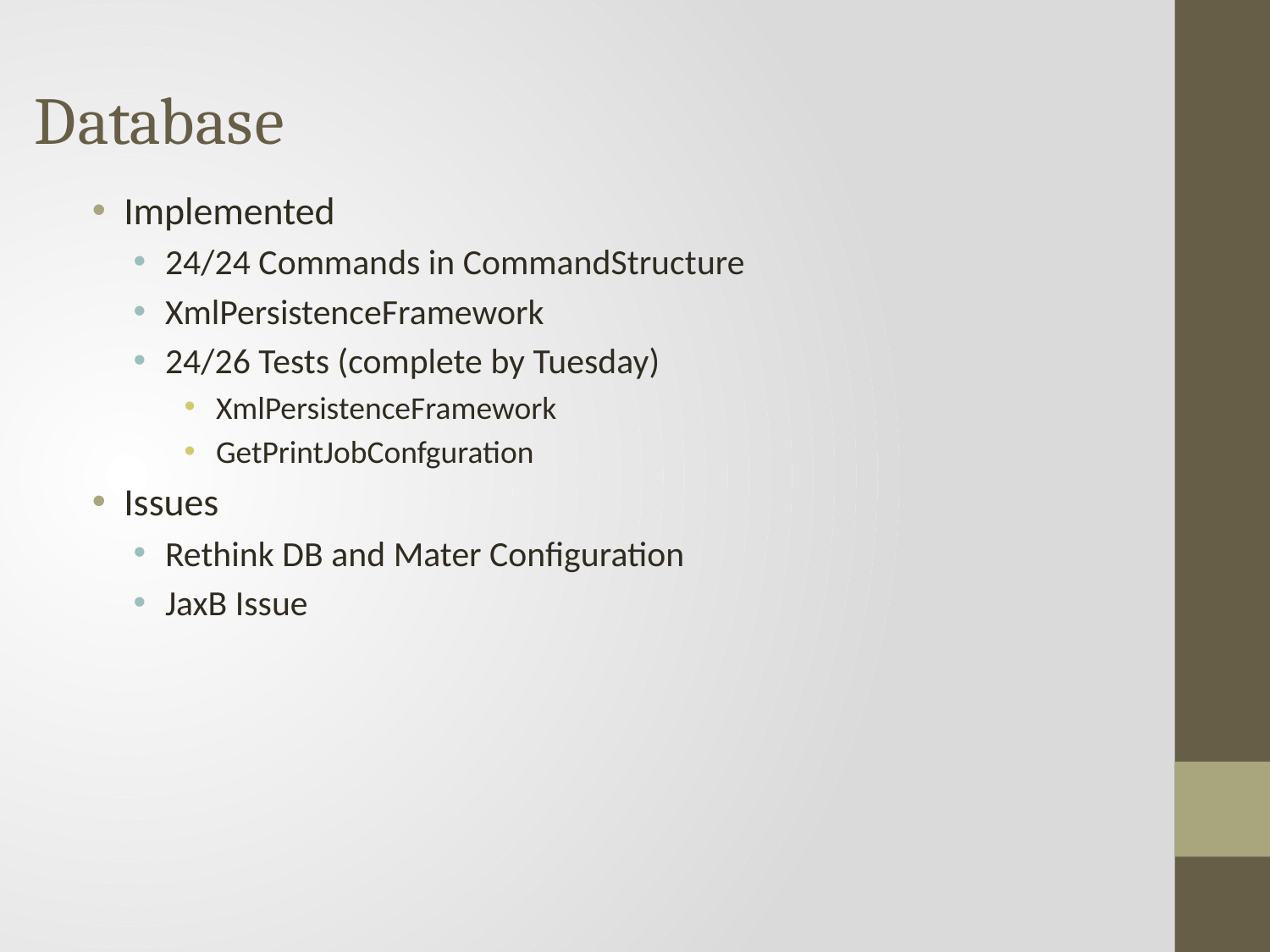

# Database
Implemented
24/24 Commands in CommandStructure
XmlPersistenceFramework
24/26 Tests (complete by Tuesday)
XmlPersistenceFramework
GetPrintJobConfguration
Issues
Rethink DB and Mater Configuration
JaxB Issue